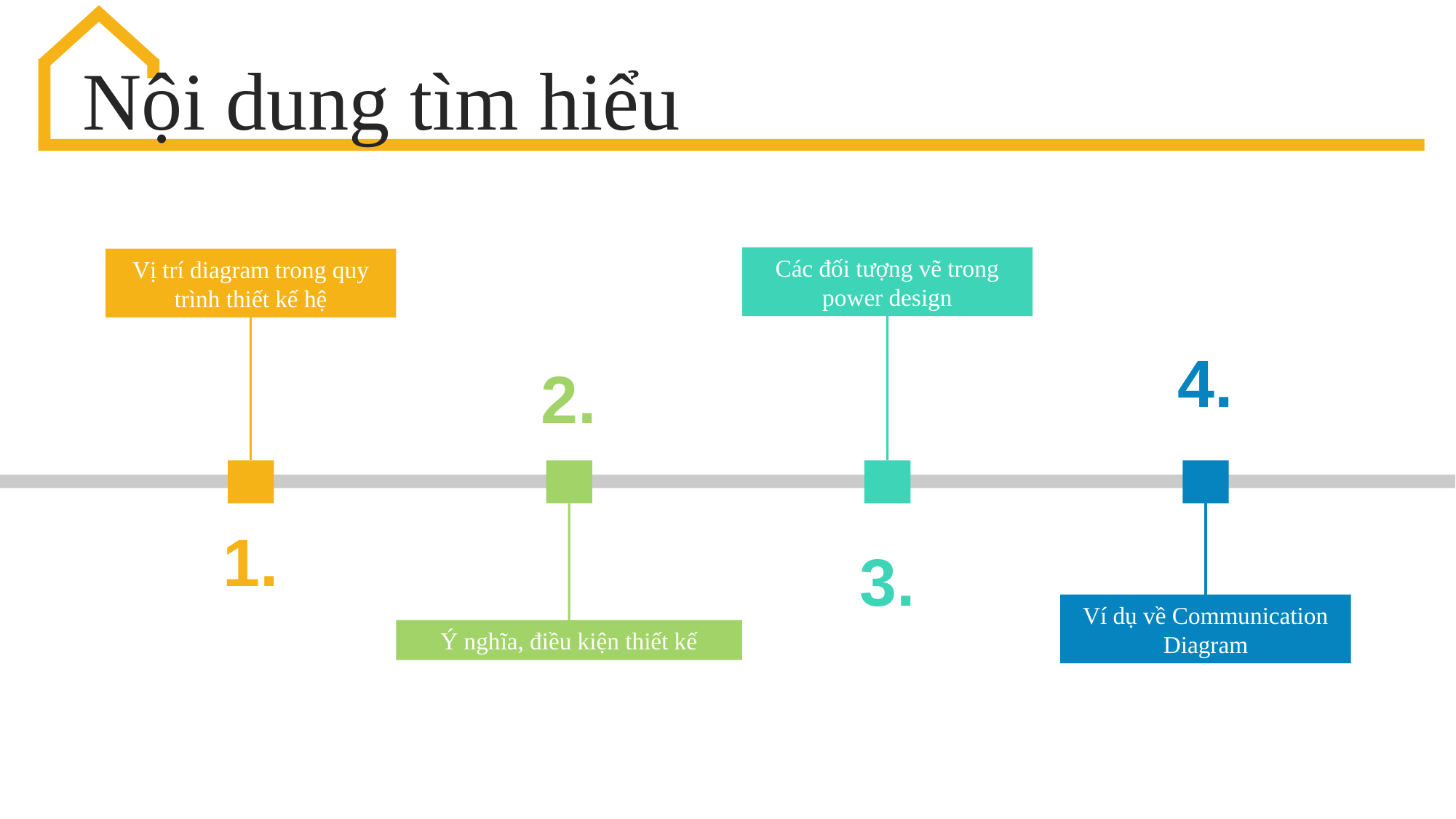

Nội dung tìm hiểu
Các đối tượng vẽ trong power design
Vị trí diagram trong quy trình thiết kế hệ
4.
2.

1.
3.
Ví dụ về Communication Diagram
Ý nghĩa, điều kiện thiết kế